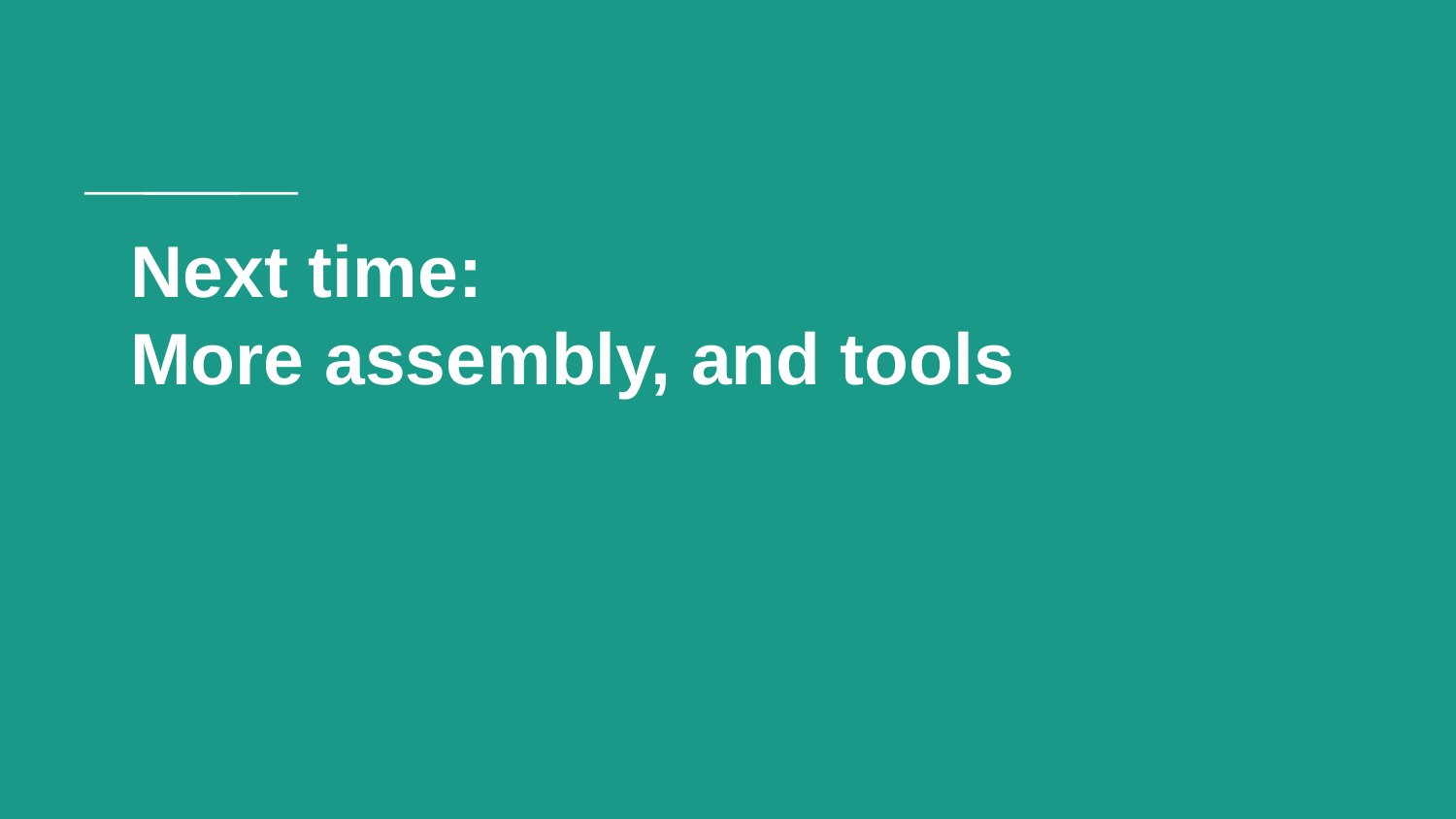

# Next time:
More assembly, and tools